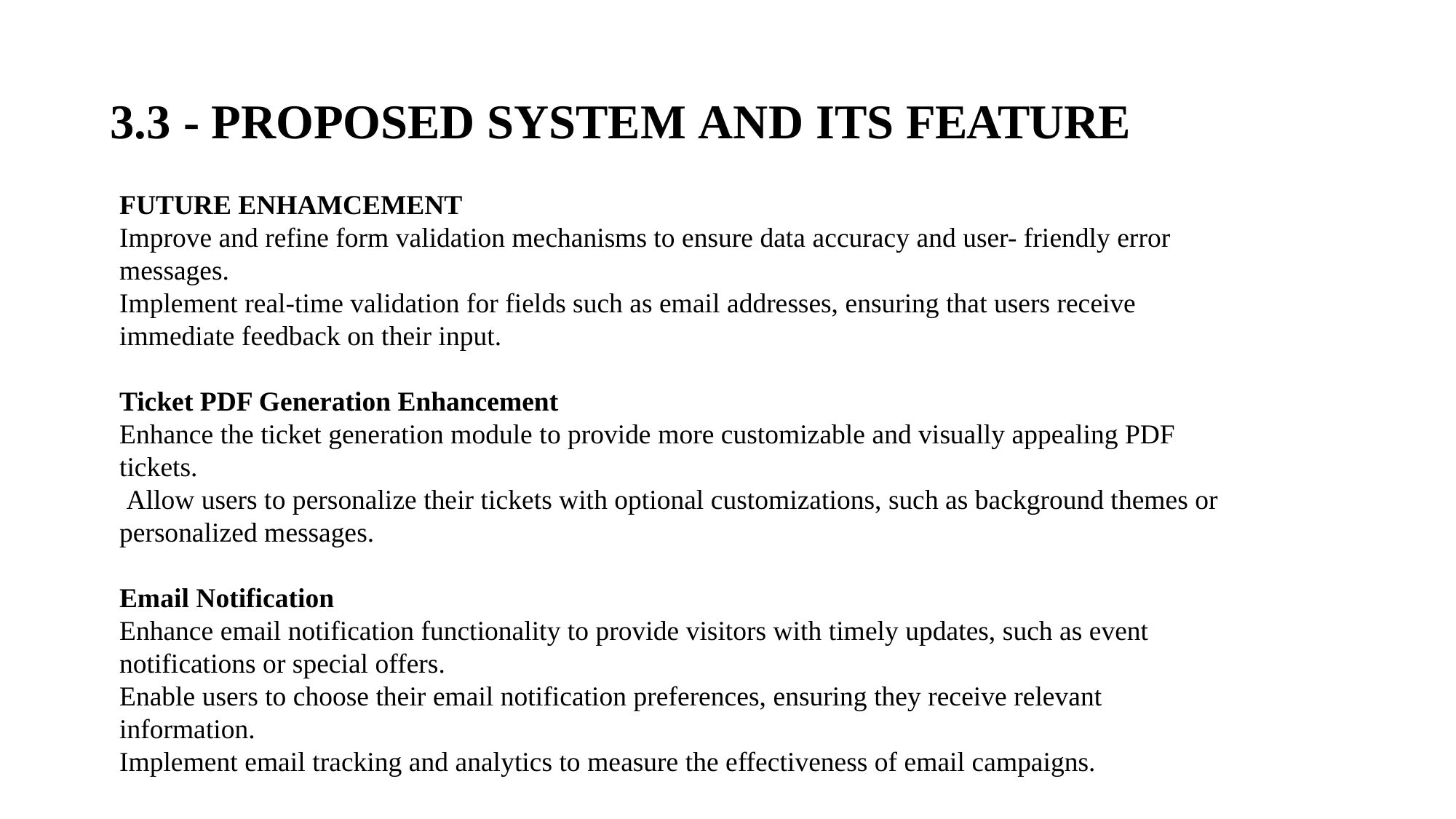

# 3.3 - PROPOSED SYSTEM AND ITS FEATURE
FUTURE ENHAMCEMENT
Improve and refine form validation mechanisms to ensure data accuracy and user- friendly error messages.
Implement real-time validation for fields such as email addresses, ensuring that users receive immediate feedback on their input.

Ticket PDF Generation Enhancement
Enhance the ticket generation module to provide more customizable and visually appealing PDF tickets.
 Allow users to personalize their tickets with optional customizations, such as background themes or personalized messages.

Email Notification
Enhance email notification functionality to provide visitors with timely updates, such as event notifications or special offers.
Enable users to choose their email notification preferences, ensuring they receive relevant information.
Implement email tracking and analytics to measure the effectiveness of email campaigns.